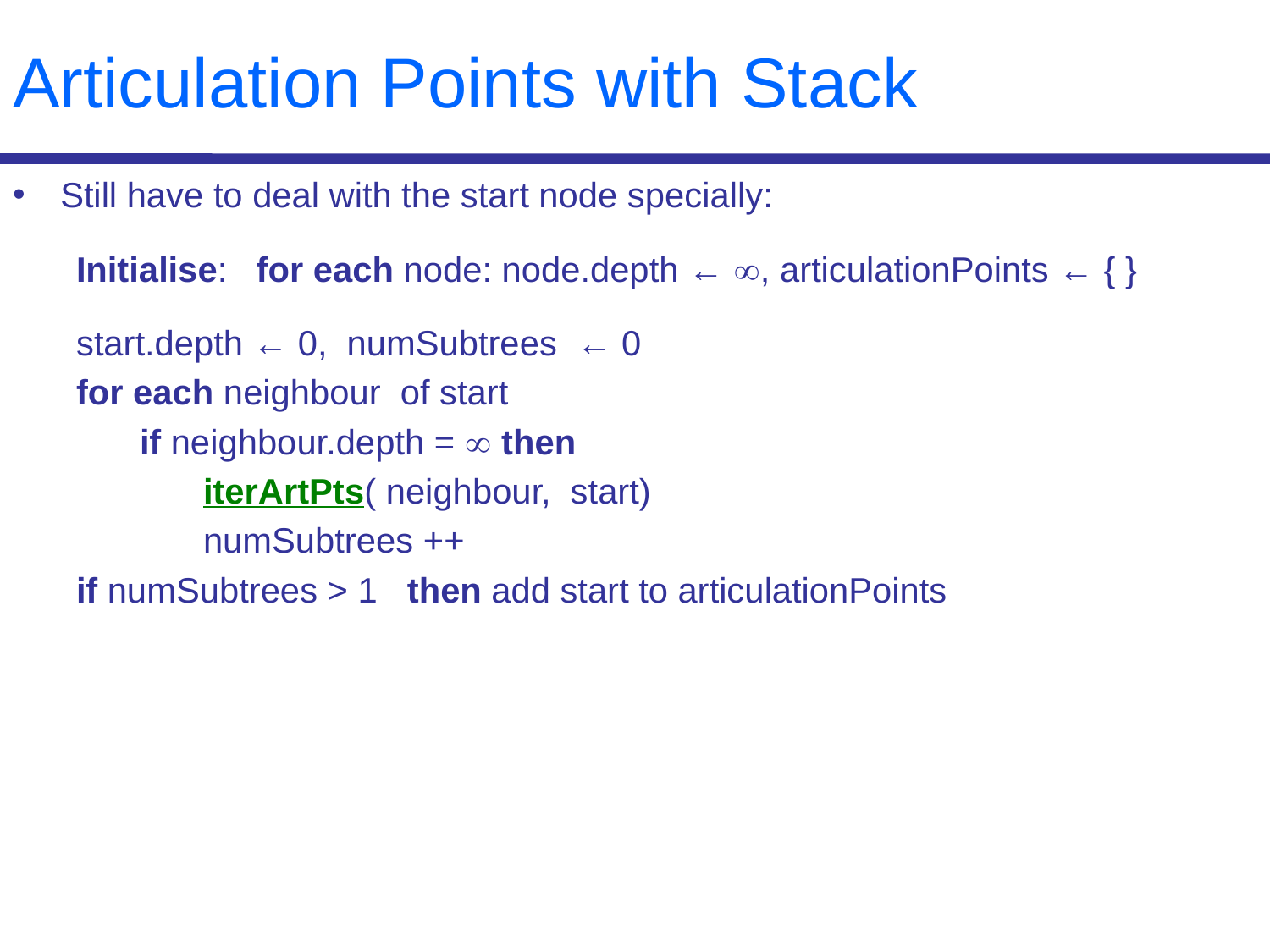

# Articulation Points with Stack
Still have to deal with the start node specially:
Initialise:   for each node: node.depth ← ∞, articulationPoints ← { }
start.depth ← 0,  numSubtrees  ← 0
for each neighbour  of start
if neighbour.depth = ∞ then
iterArtPts( neighbour,  start)
numSubtrees ++
if numSubtrees > 1   then add start to articulationPoints